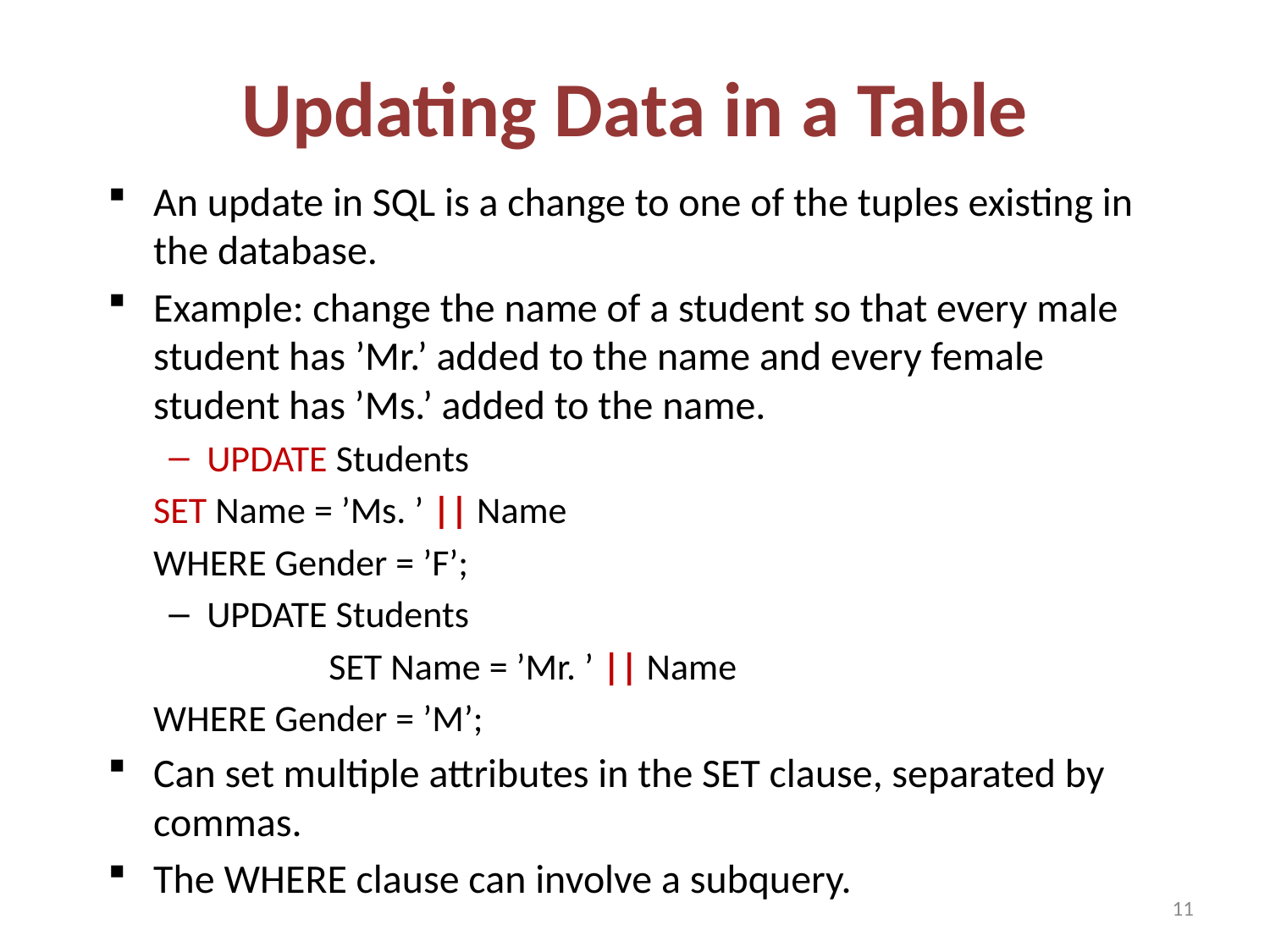

# Updating Data in a Table
An update in SQL is a change to one of the tuples existing in the database.
Example: change the name of a student so that every male student has ’Mr.’ added to the name and every female student has ’Ms.’ added to the name.
UPDATE Students
			SET Name = ’Ms. ’ || Name
			WHERE Gender = ’F’;
UPDATE Students
	 	SET Name = ’Mr. ’ || Name
			WHERE Gender = ’M’;
Can set multiple attributes in the SET clause, separated by commas.
The WHERE clause can involve a subquery.
11